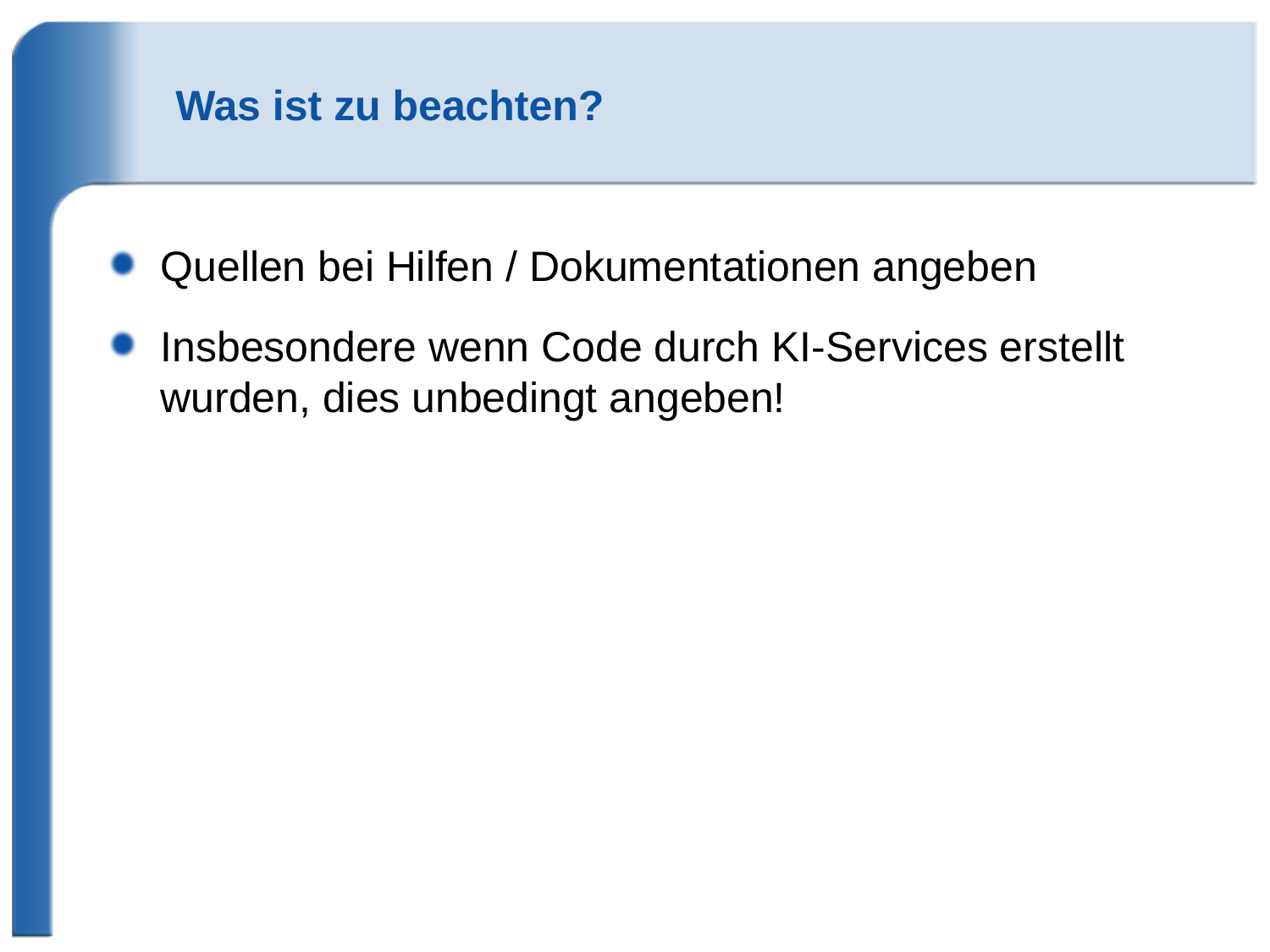

# Was ist zu beachten?
Quellen bei Hilfen / Dokumentationen angeben
Insbesondere wenn Code durch KI-Services erstellt wurden, dies unbedingt angeben!